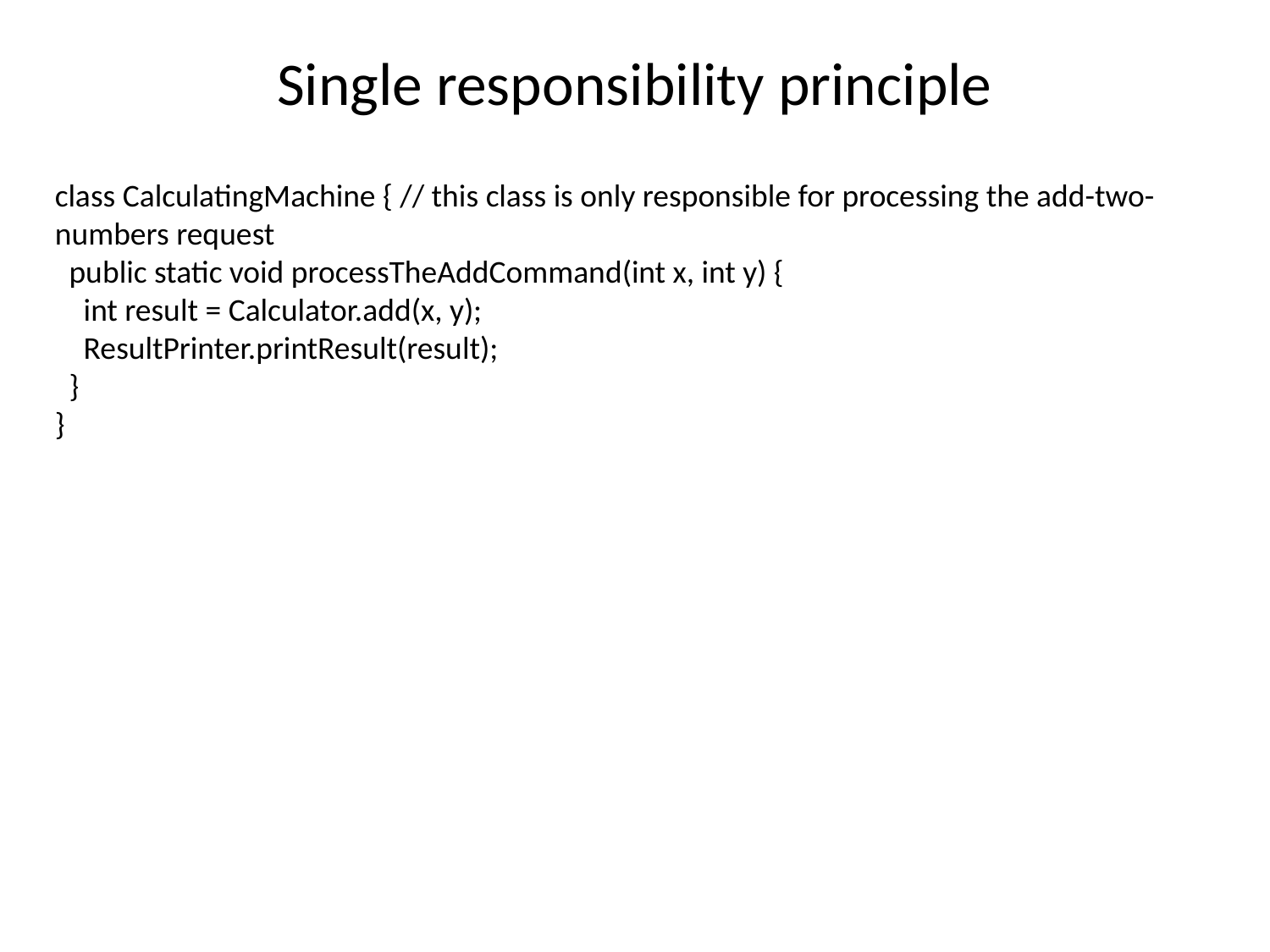

# Single responsibility principle
class CalculatingMachine { // this class is only responsible for processing the add-two-numbers request
  public static void processTheAddCommand(int x, int y) {
    int result = Calculator.add(x, y);
    ResultPrinter.printResult(result);
  }
}